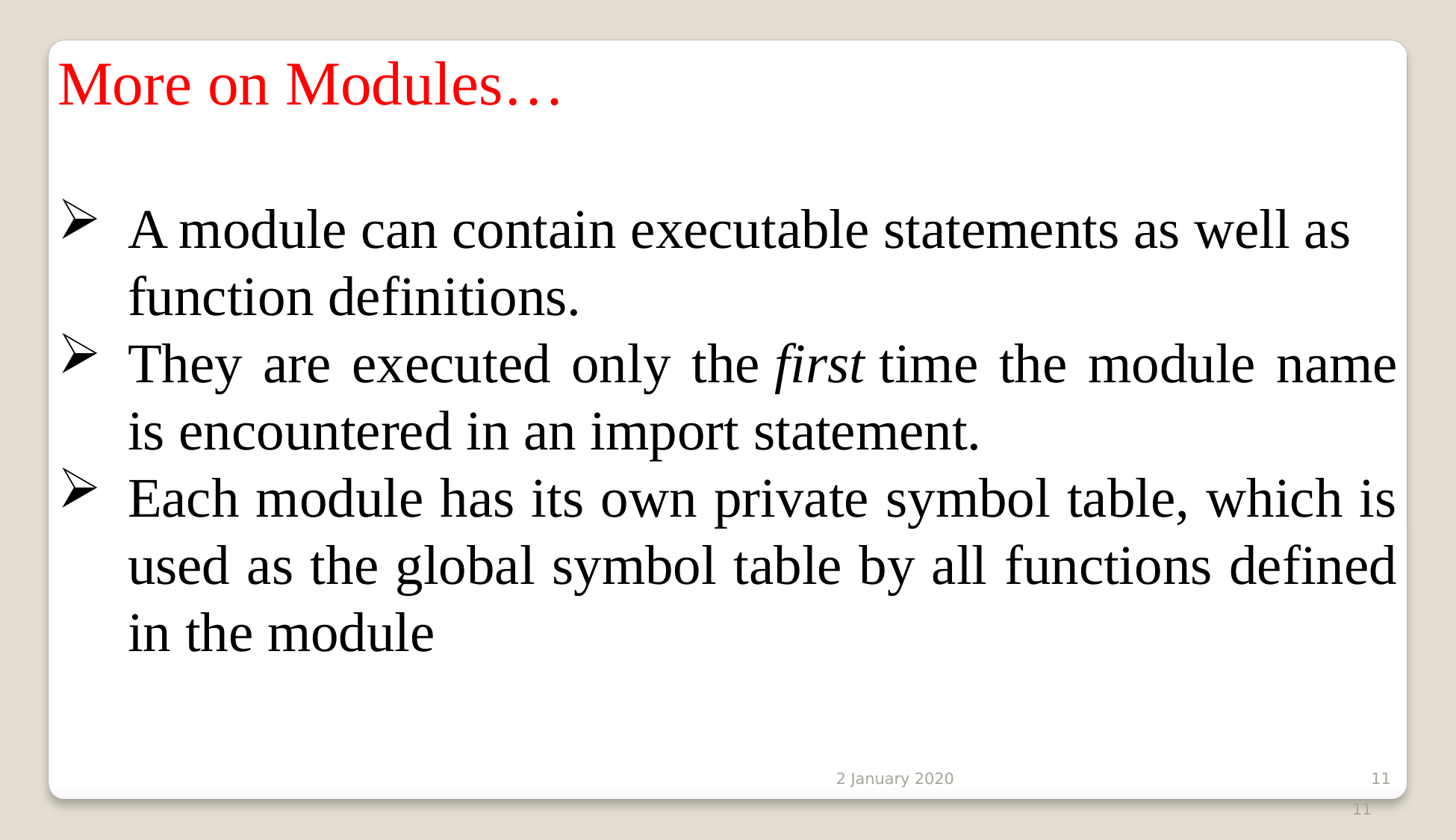

More on Modules…

A module can contain executable statements as well as function definitions.
They are executed only the first time the module name is encountered in an import statement.
Each module has its own private symbol table, which is used as the global symbol table by all functions defined in the module

2 January 2020
11
11